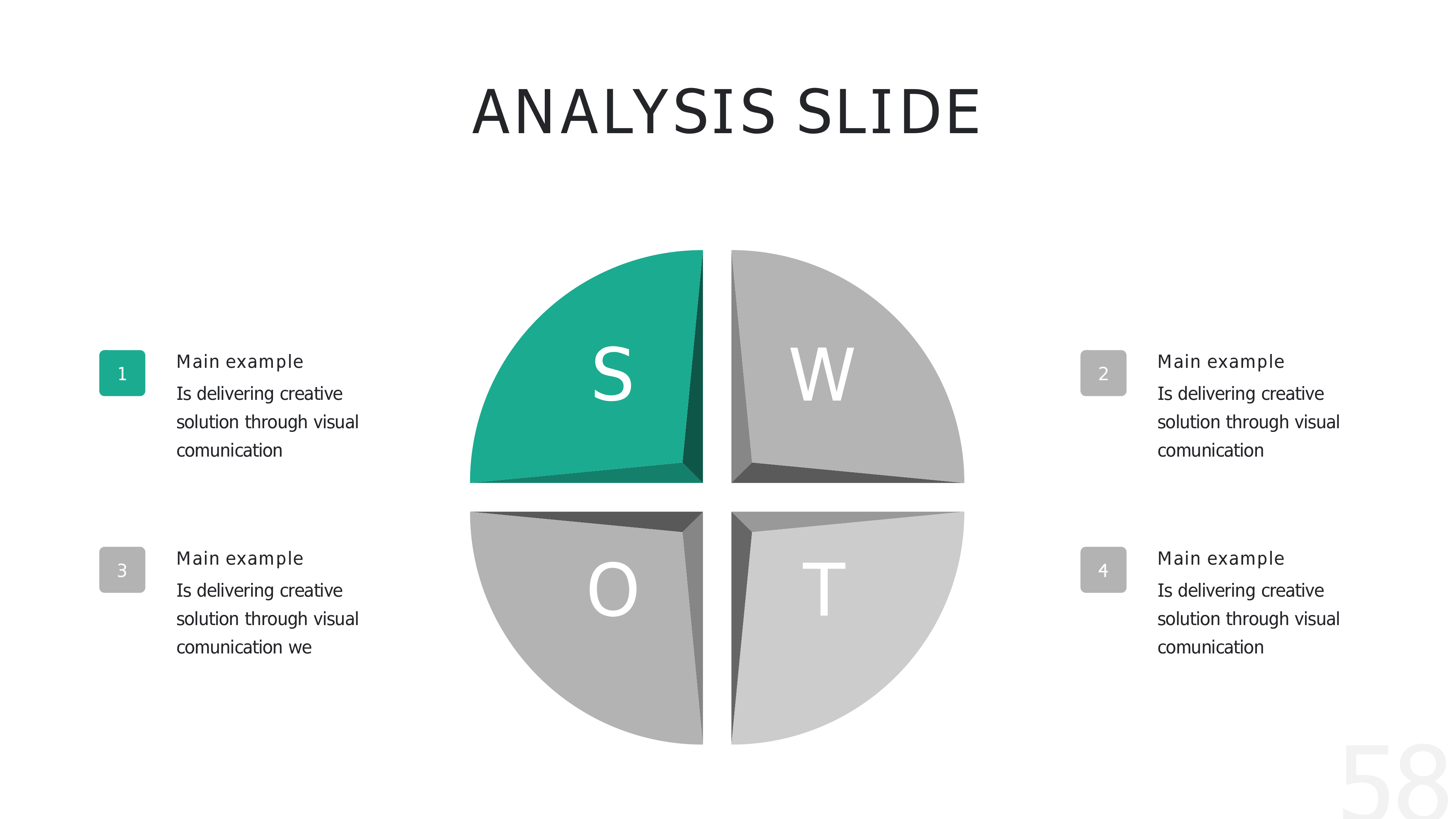

# ANALYSIS SLIDE

S

W

T
O
Main example
Is delivering creative solution through visual comunication
1
Main example
Is delivering creative solution through visual comunication
2
Main example
Is delivering creative solution through visual comunication we
3
Main example
Is delivering creative solution through visual comunication
4
58